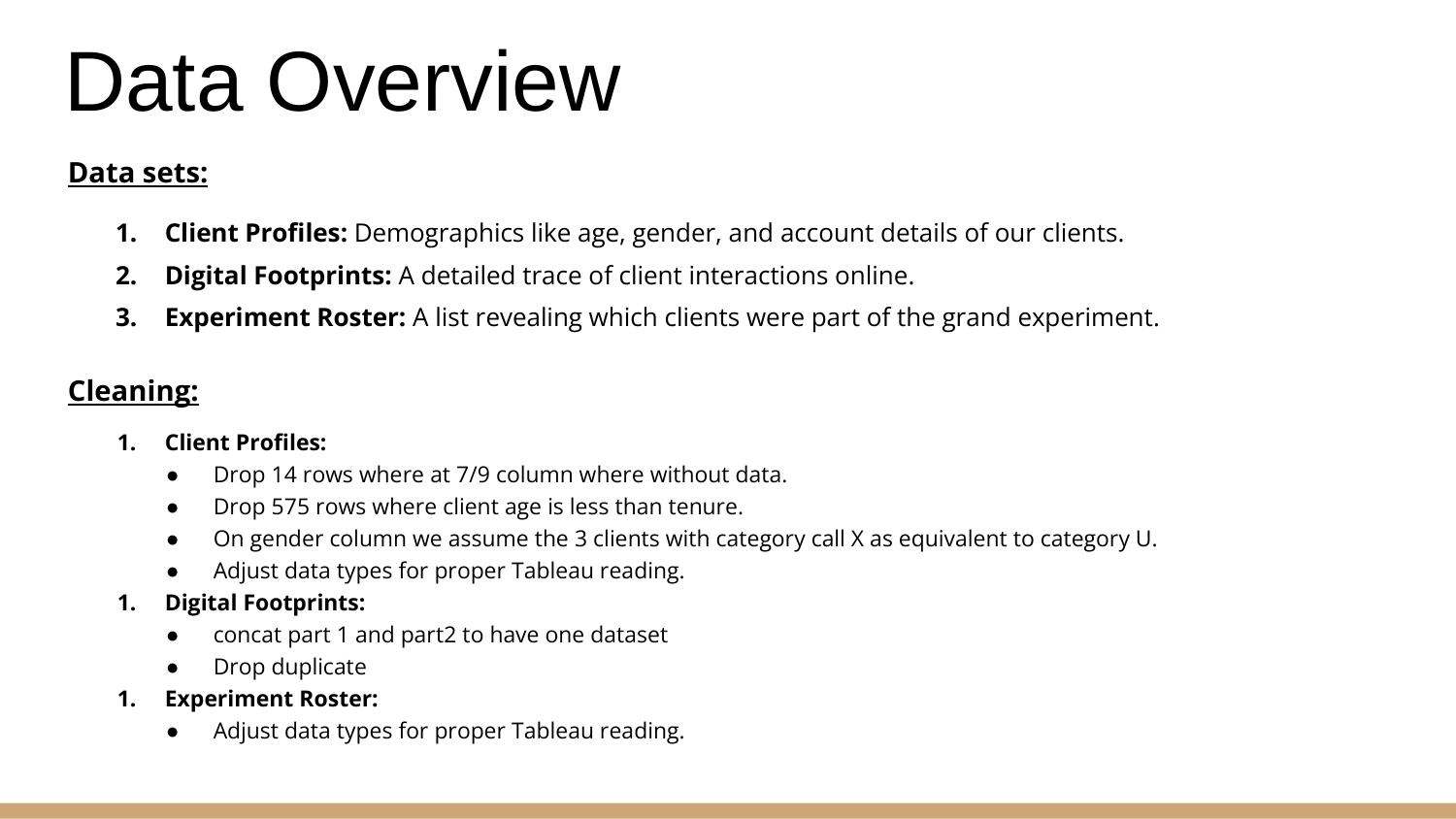

# Data Overview
Data sets:
Client Profiles: Demographics like age, gender, and account details of our clients.
Digital Footprints: A detailed trace of client interactions online.
Experiment Roster: A list revealing which clients were part of the grand experiment.
Cleaning:
Client Profiles:
Drop 14 rows where at 7/9 column where without data.
Drop 575 rows where client age is less than tenure.
On gender column we assume the 3 clients with category call X as equivalent to category U.
Adjust data types for proper Tableau reading.
Digital Footprints:
concat part 1 and part2 to have one dataset
Drop duplicate
Experiment Roster:
Adjust data types for proper Tableau reading.